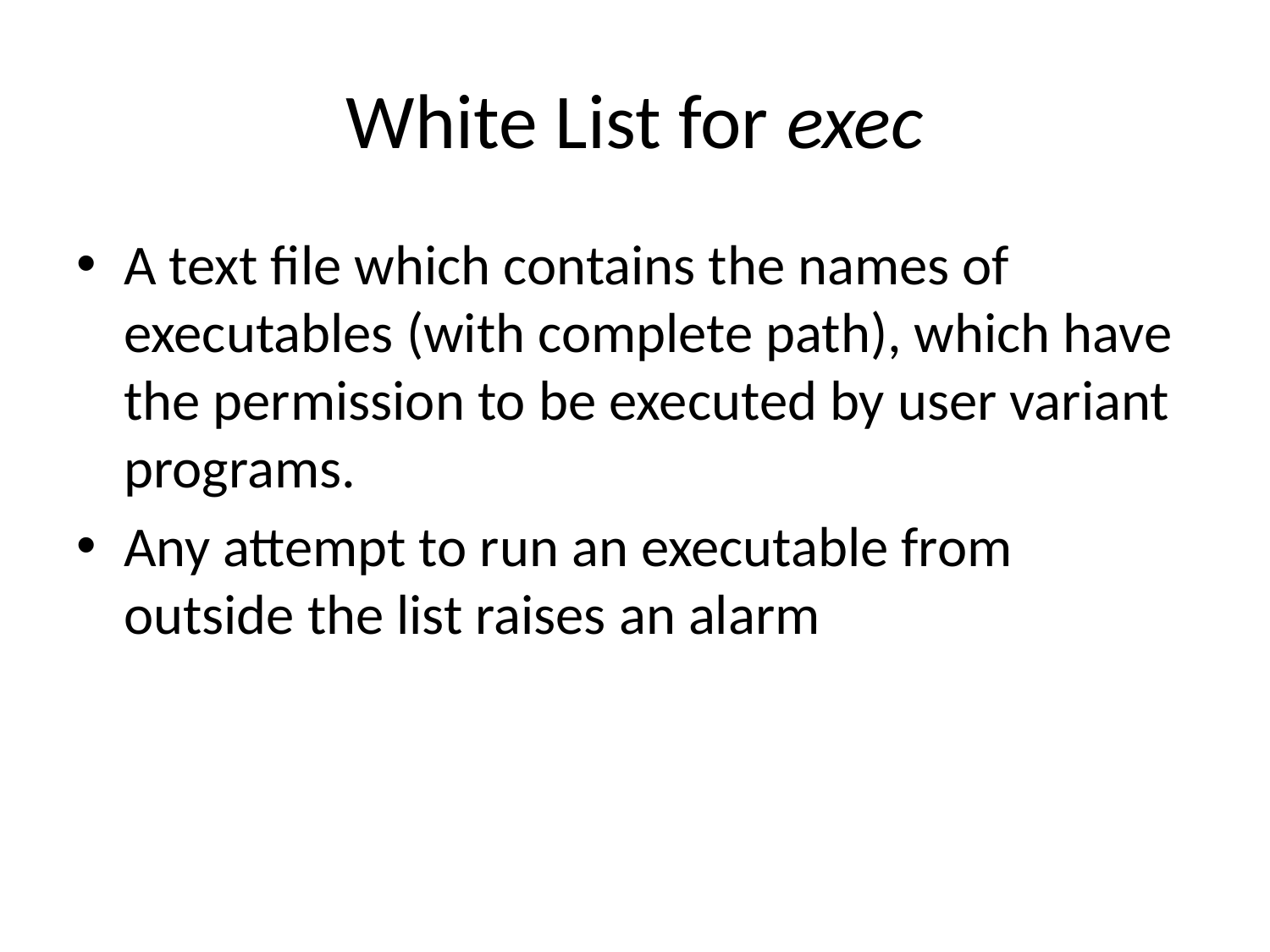

# White List for exec
A text file which contains the names of executables (with complete path), which have the permission to be executed by user variant programs.
Any attempt to run an executable from outside the list raises an alarm